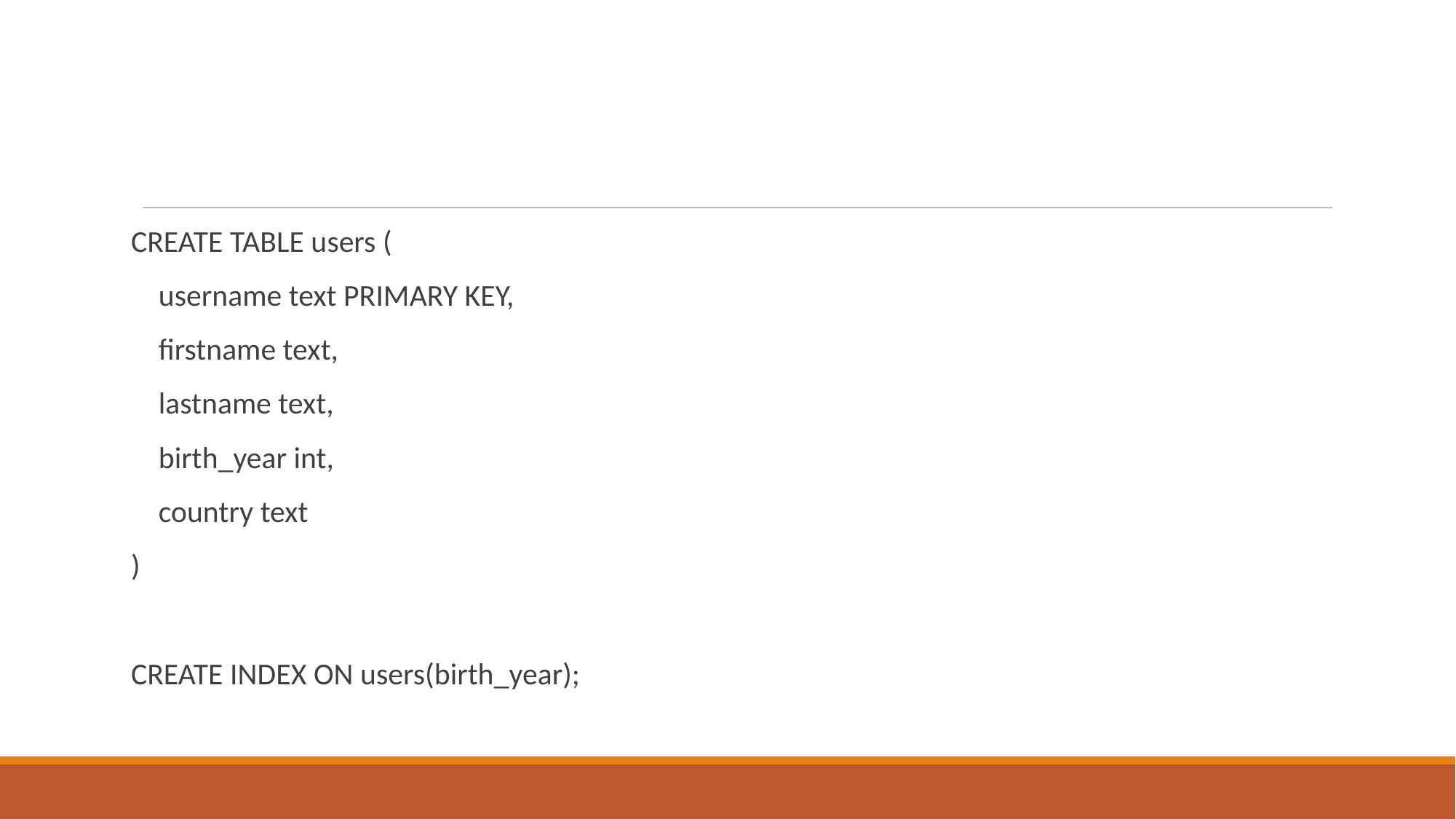

#
CREATE TABLE users (
    username text PRIMARY KEY,
    firstname text,
    lastname text,
    birth_year int,
    country text
)

CREATE INDEX ON users(birth_year);